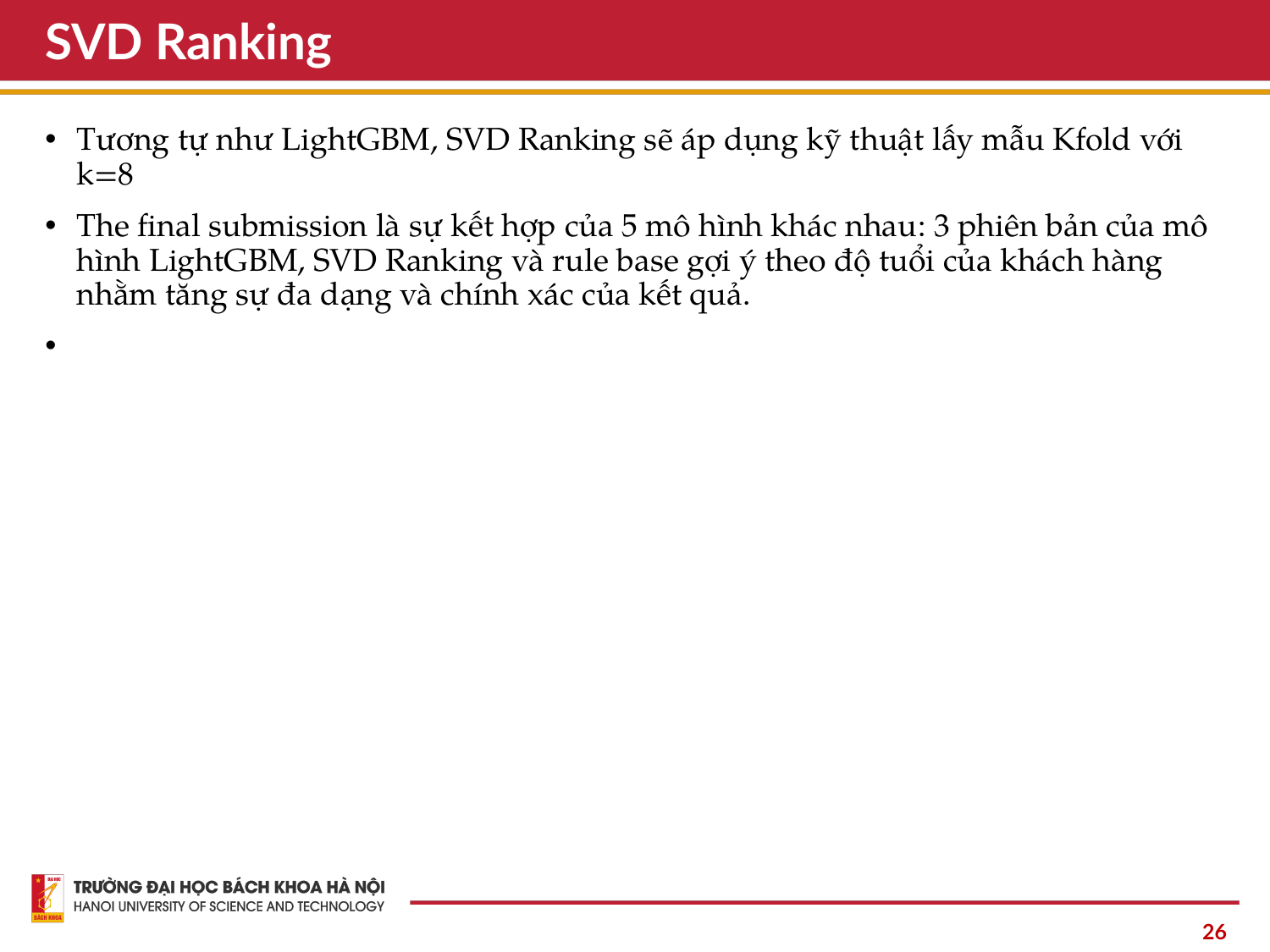

# SVD Ranking
Tương tự như LightGBM, SVD Ranking sẽ áp dụng kỹ thuật lấy mẫu Kfold với k=8
The final submission là sự kết hợp của 5 mô hình khác nhau: 3 phiên bản của mô hình LightGBM, SVD Ranking và rule base gợi ý theo độ tuổi của khách hàng nhằm tăng sự đa dạng và chính xác của kết quả.

26